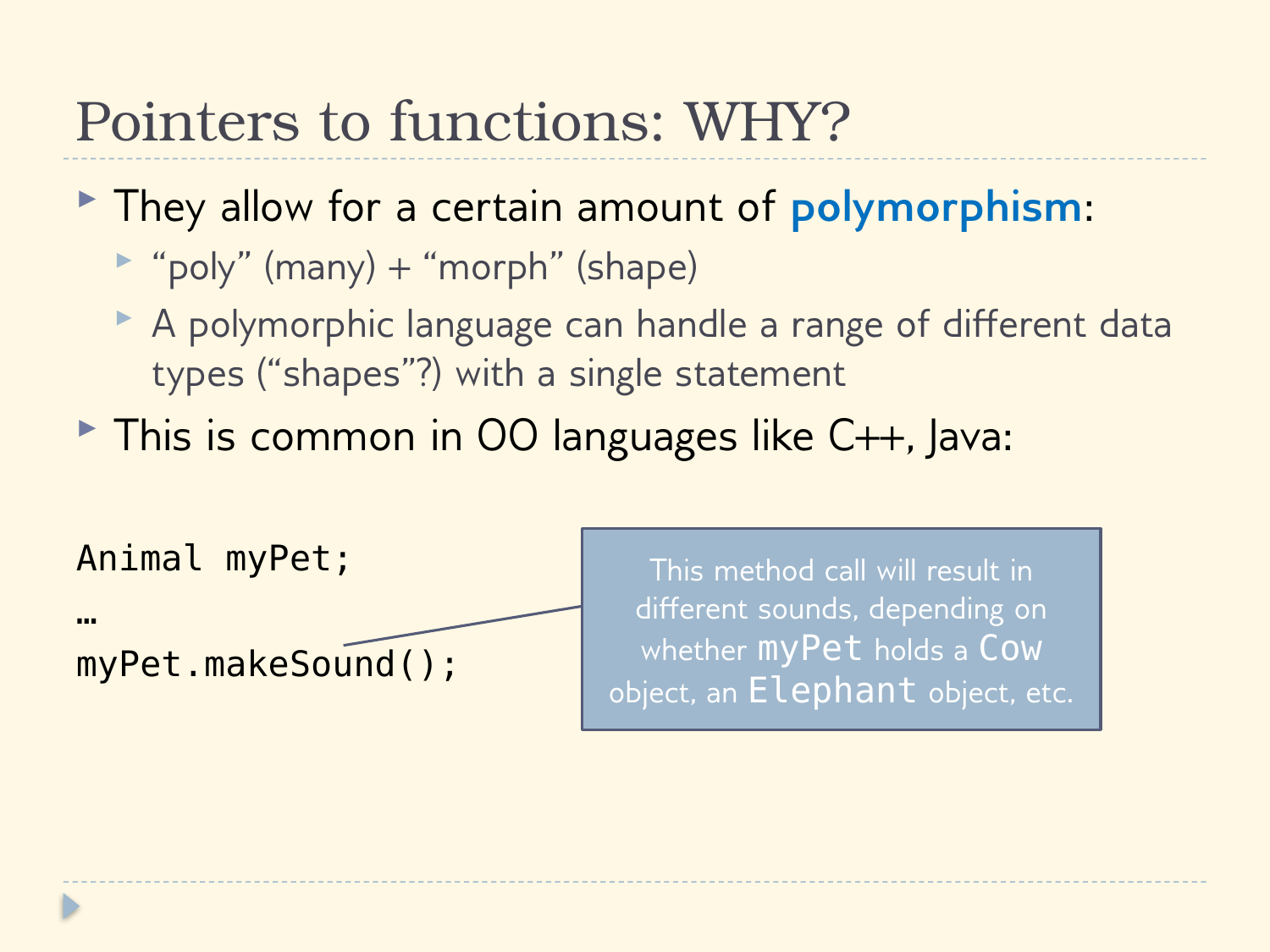

# Pointers to functions: WHY?
They allow for a certain amount of polymorphism:
“poly” (many) + “morph” (shape)
A polymorphic language can handle a range of different data types (“shapes”?) with a single statement
This is common in OO languages like C++, Java:

Animal myPet;
…
myPet.makeSound();
This method call will result in different sounds, depending on whether myPet holds a Cow object, an Elephant object, etc.